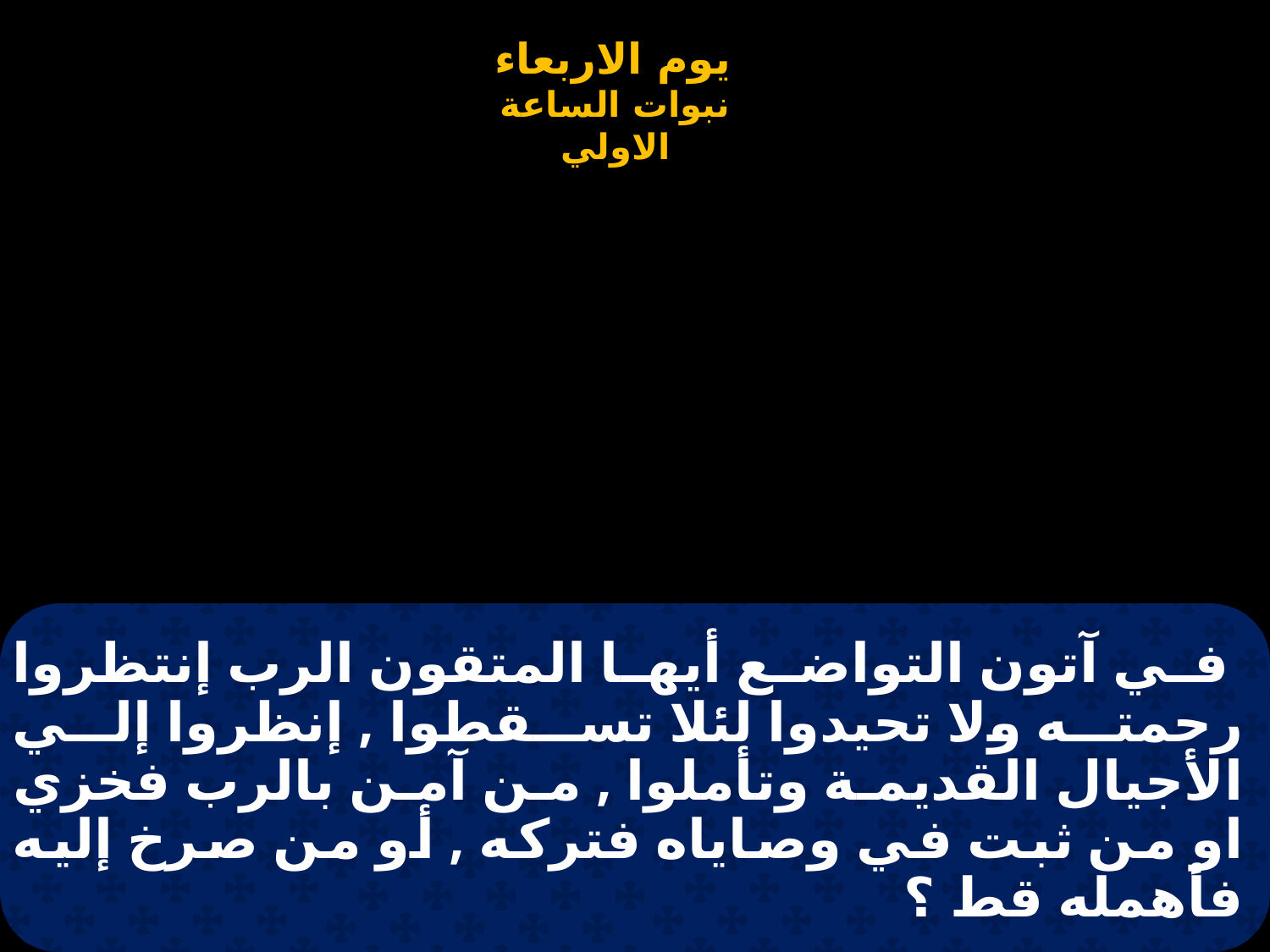

# في آتون التواضع أيها المتقون الرب إنتظروا رحمته ولا تحيدوا لئلا تسقطوا , إنظروا إلي الأجيال القديمة وتأملوا , من آمن بالرب فخزي او من ثبت في وصاياه فتركه , أو من صرخ إليه فأهمله قط ؟